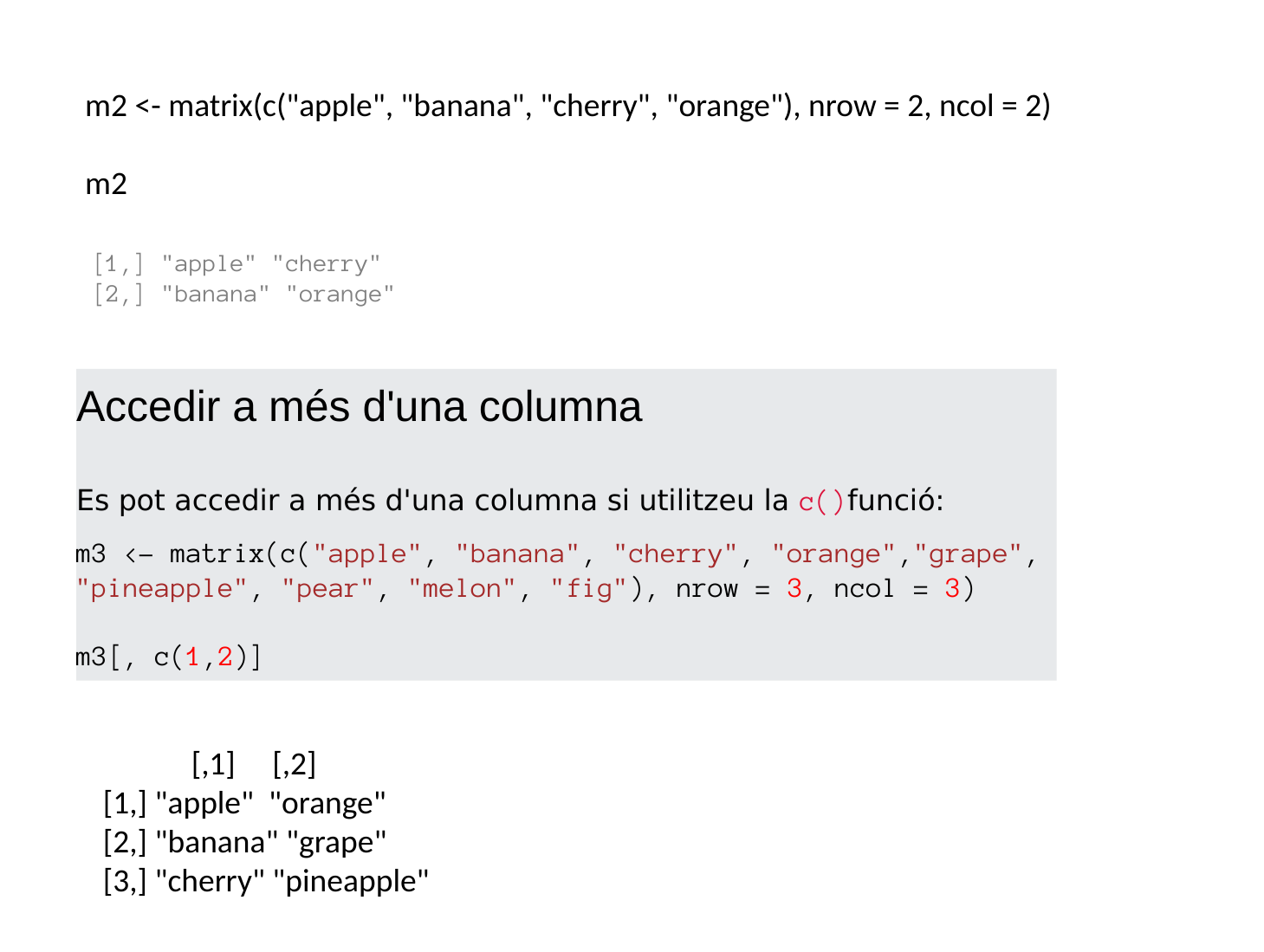

m2 <- matrix(c("apple", "banana", "cherry", "orange"), nrow = 2, ncol = 2)

m2
[1,] "apple" "cherry"
[2,] "banana" "orange"
[,1] [,2] [1,] "apple" "cherry" [2,] "banana" "orange"
Accedir a més d'una columna

Es pot accedir a més d'una columna si utilitzeu la c()funció:

m3 <- matrix(c("apple", "banana", "cherry", "orange","grape",
"pineapple", "pear", "melon", "fig"), nrow = 3, ncol = 3)
m3[, c(1,2)]
            [,1]     [,2]
[1,] "apple"  "orange"
[2,] "banana" "grape"
[3,] "cherry" "pineapple"